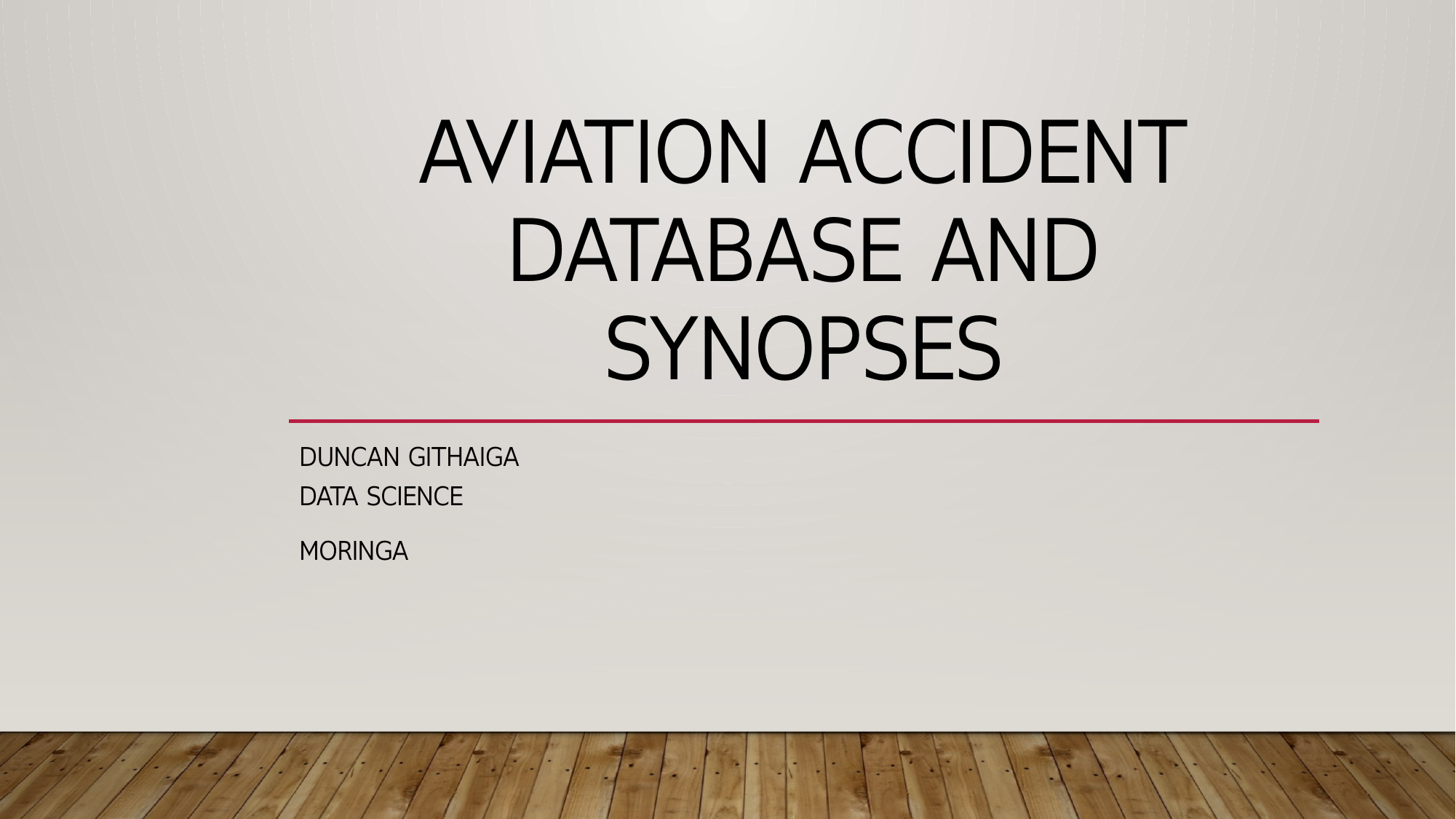

# Aviation Accident Database and Synopses
Duncan Githaiga
DATA SCIENCE
mORINGA